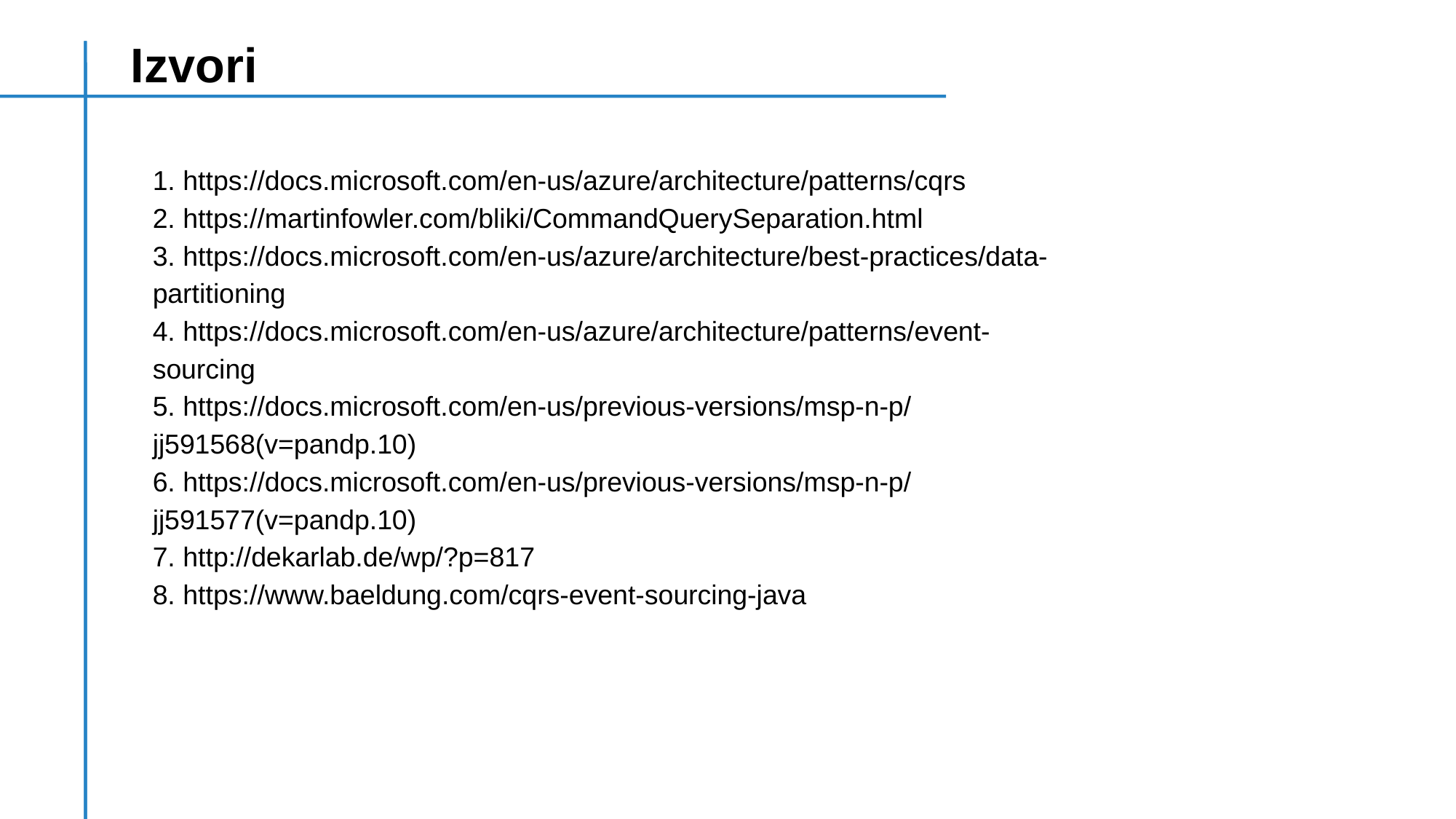

Izvori

1. https://docs.microsoft.com/en-us/azure/architecture/patterns/cqrs
2. https://martinfowler.com/bliki/CommandQuerySeparation.html
3. https://docs.microsoft.com/en-us/azure/architecture/best-practices/data-
partitioning
4. https://docs.microsoft.com/en-us/azure/architecture/patterns/event-
sourcing
5. https://docs.microsoft.com/en-us/previous-versions/msp-n-p/
jj591568(v=pandp.10)
6. https://docs.microsoft.com/en-us/previous-versions/msp-n-p/
jj591577(v=pandp.10)
7. http://dekarlab.de/wp/?p=817
8. https://www.baeldung.com/cqrs-event-sourcing-java